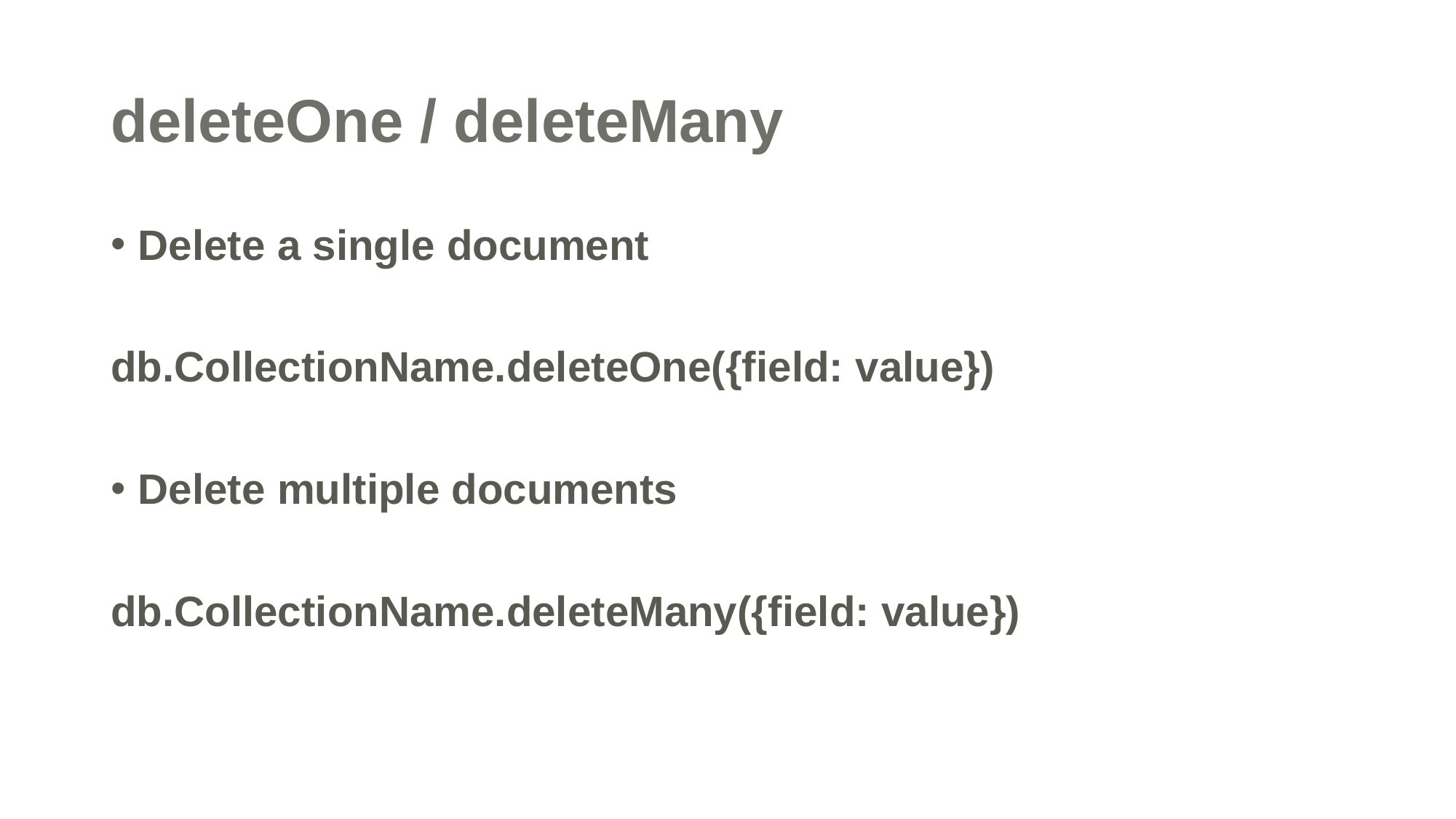

# deleteOne / deleteMany
Delete a single document

db.CollectionName.deleteOne({field: value})

Delete multiple documents

db.CollectionName.deleteMany({field: value})